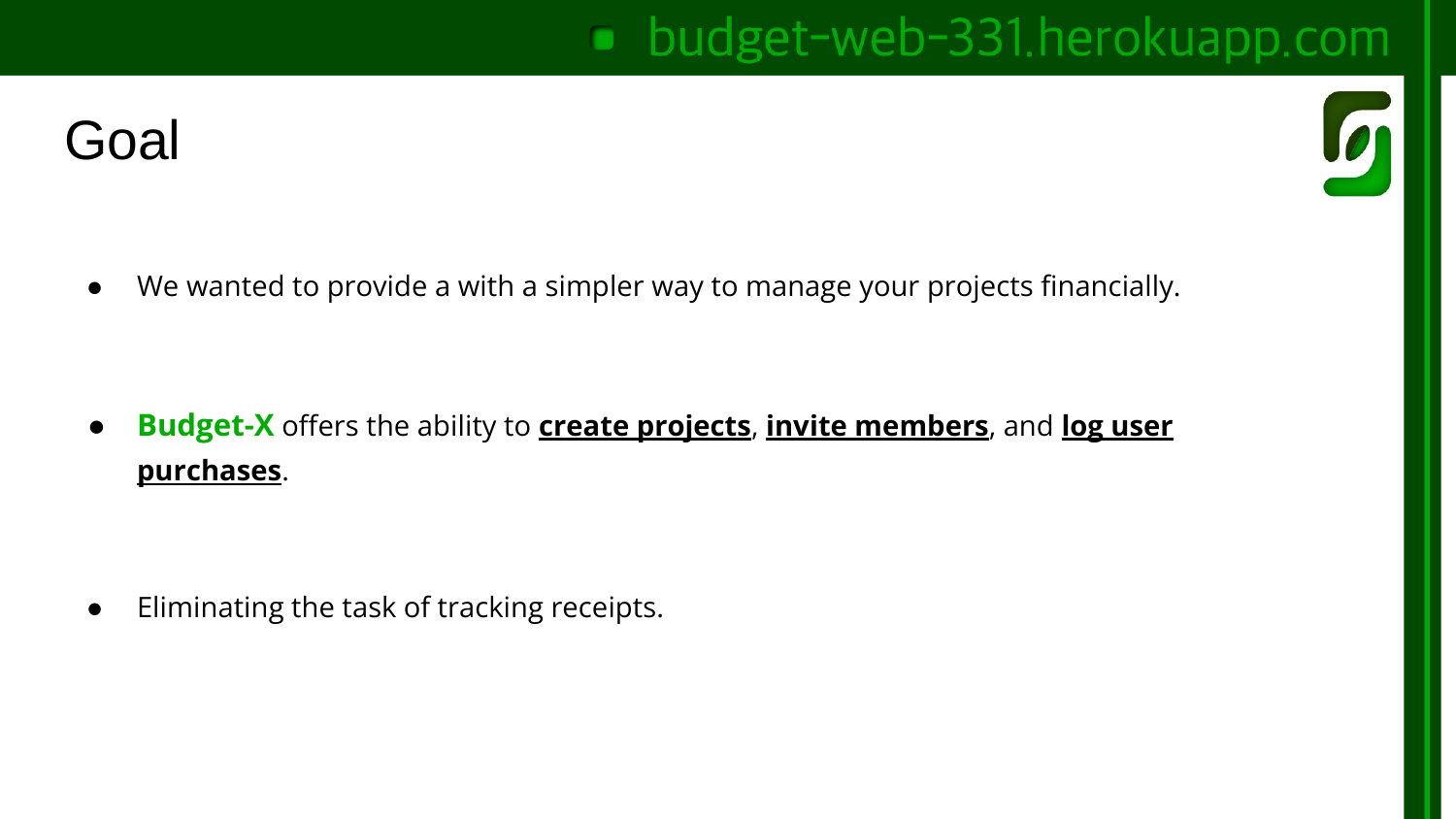

# Goal
We wanted to provide a with a simpler way to manage your projects financially.

Budget-X offers the ability to create projects, invite members, and log user purchases.

Eliminating the task of tracking receipts.